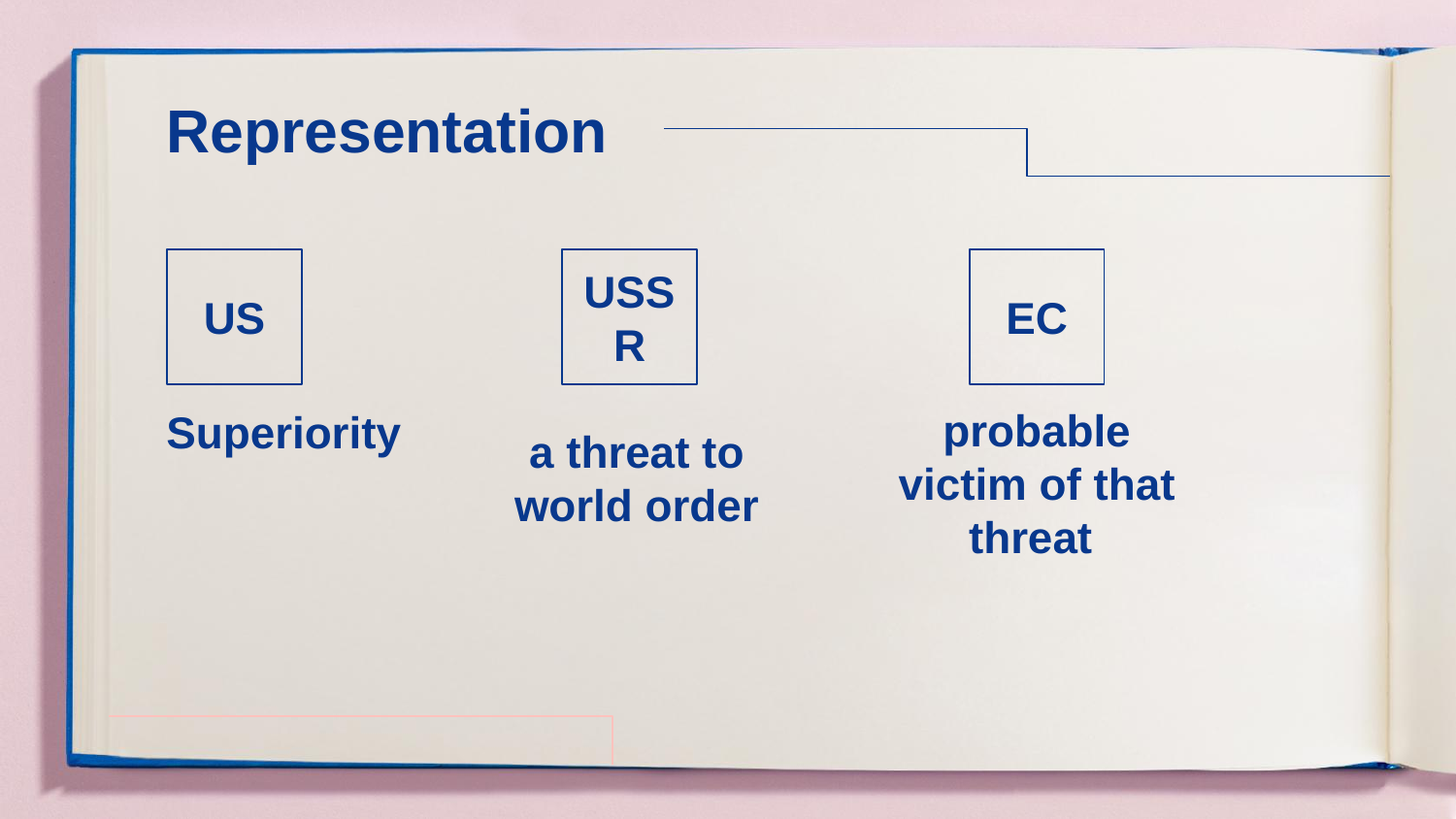

# Representation
US
USSR
EC
Superiority
a threat to
world order
probable victim of that threat